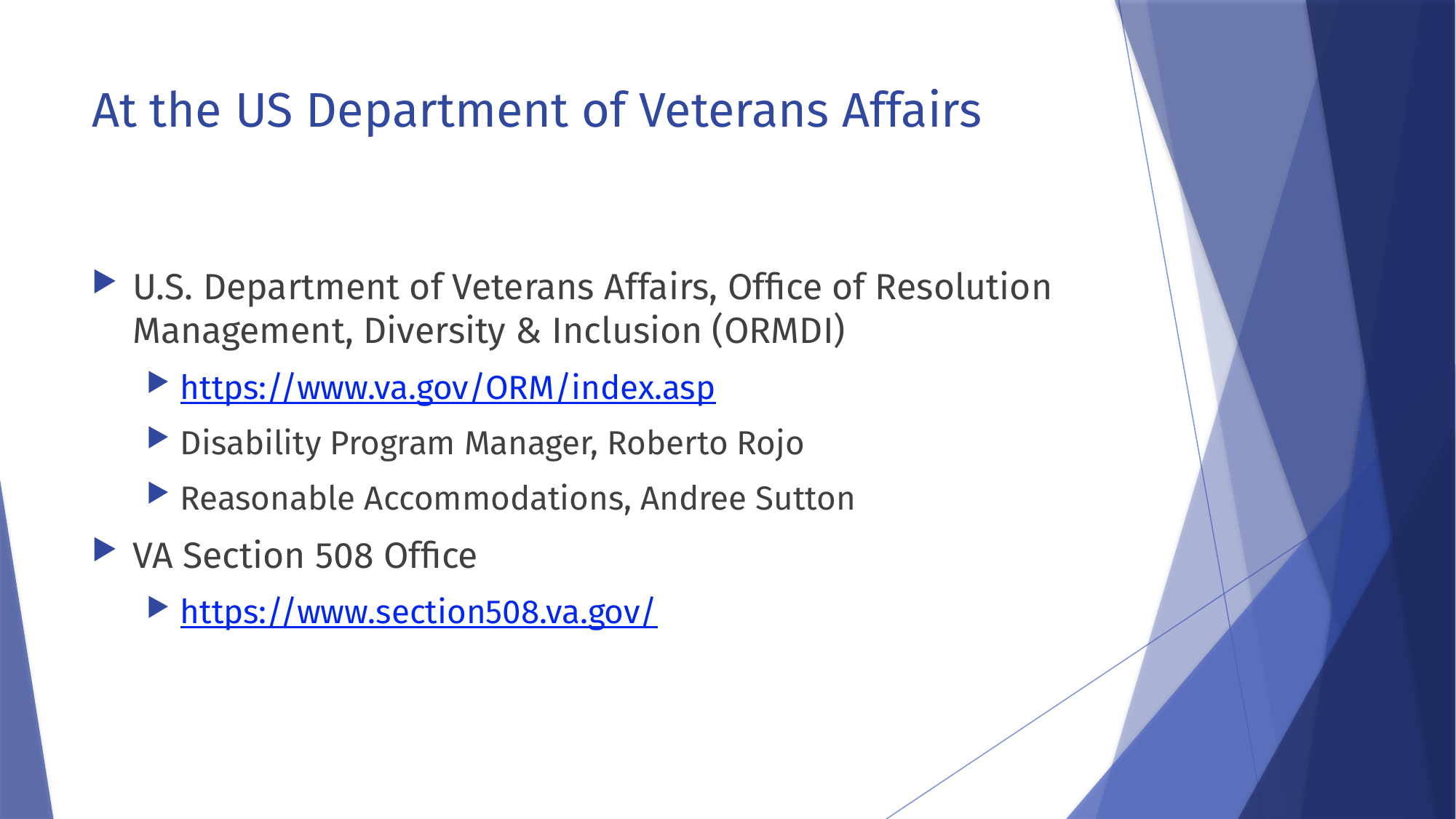

# At the US Department of Veterans Affairs
U.S. Department of Veterans Affairs, Office of Resolution Management, Diversity & Inclusion (ORMDI)
https://www.va.gov/ORM/index.asp
Disability Program Manager, Roberto Rojo
Reasonable Accommodations, Andree Sutton
VA Section 508 Office
https://www.section508.va.gov/